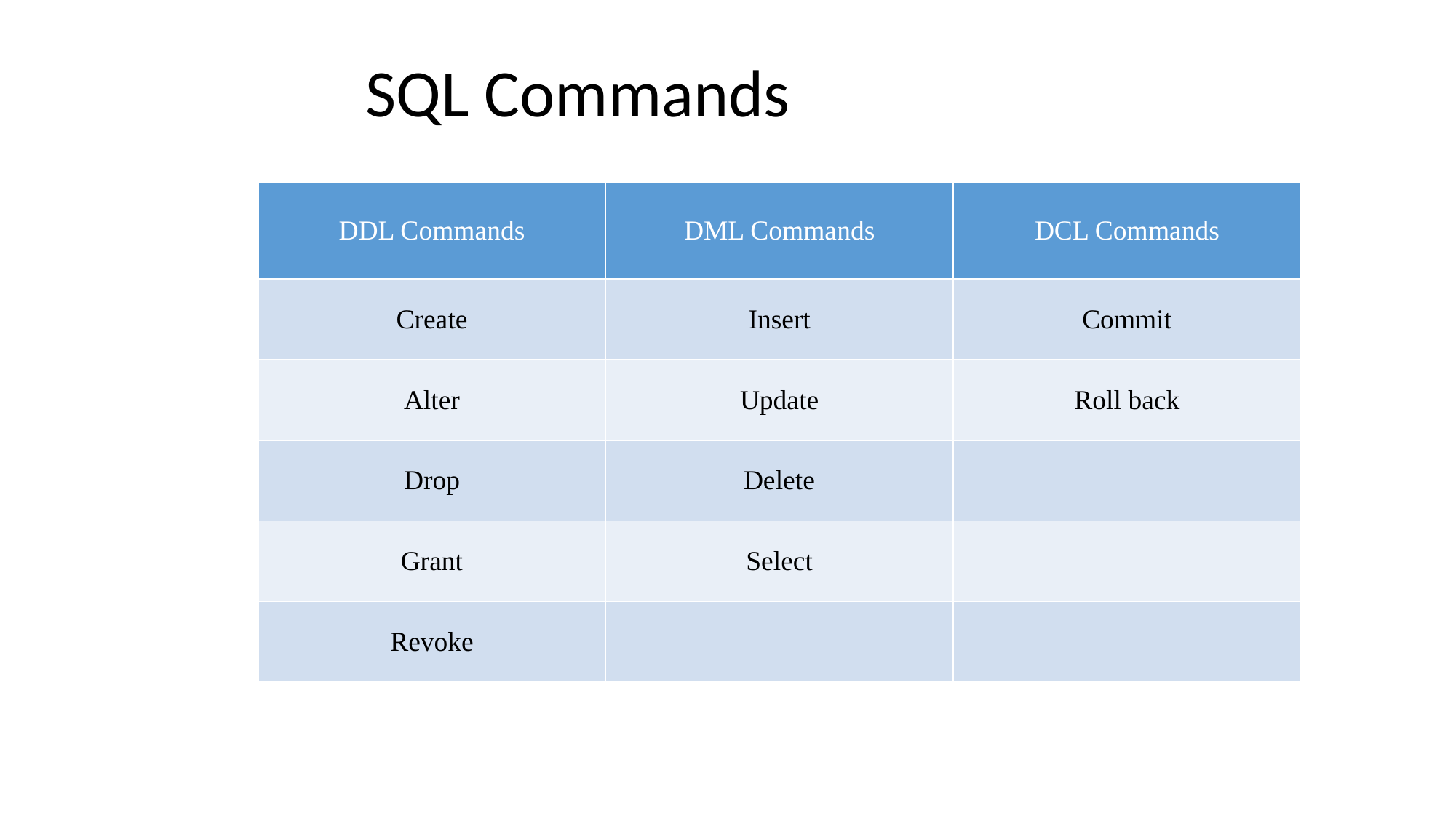

# SQL Commands
| DDL Commands | DML Commands | DCL Commands |
| --- | --- | --- |
| Create | Insert | Commit |
| Alter | Update | Roll back |
| Drop | Delete |  |
| Grant | Select |  |
| Revoke |  |  |